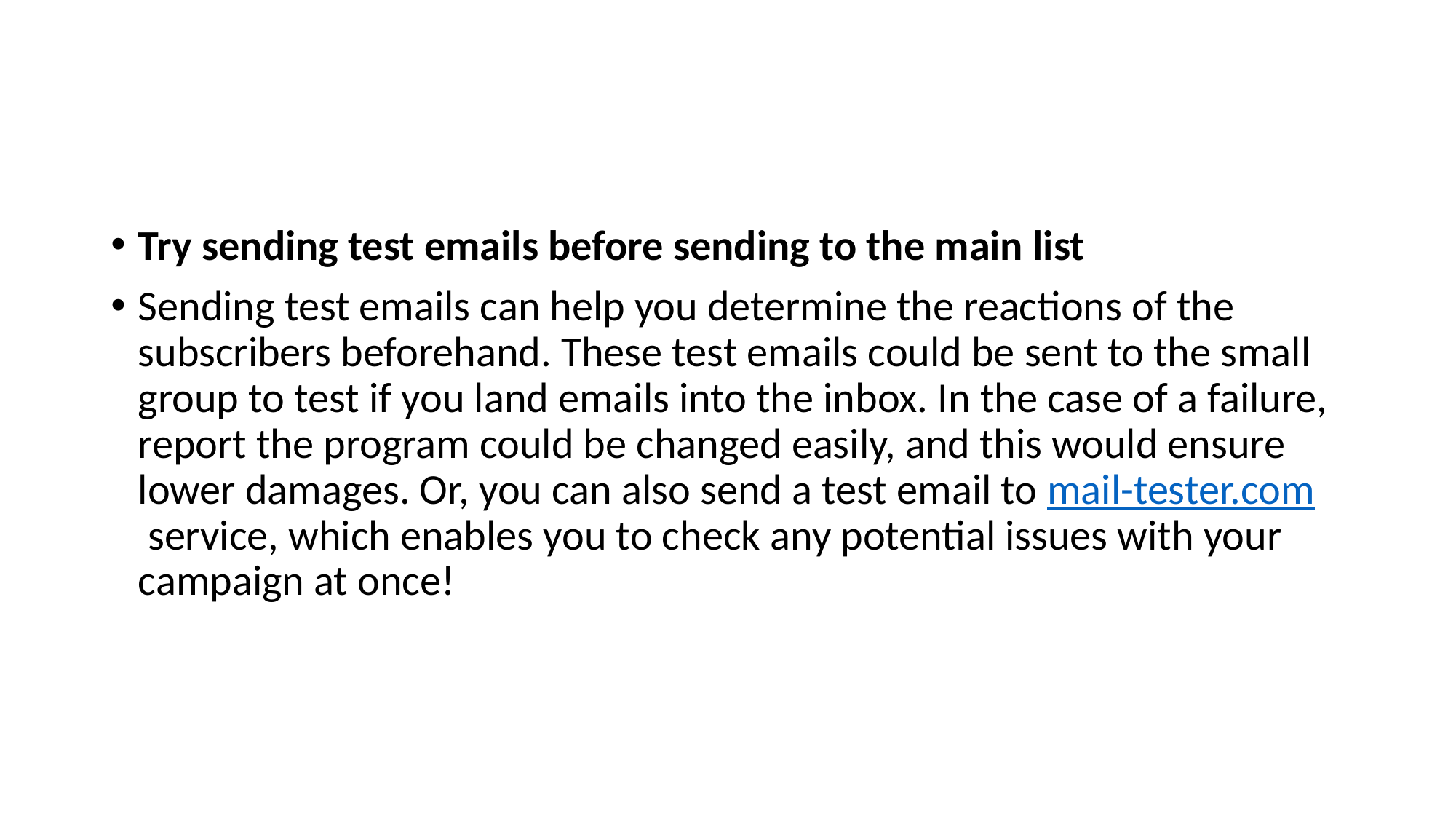

#
Try sending test emails before sending to the main list
Sending test emails can help you determine the reactions of the subscribers beforehand. These test emails could be sent to the small group to test if you land emails into the inbox. In the case of a failure, report the program could be changed easily, and this would ensure lower damages. Or, you can also send a test email to mail-tester.com service, which enables you to check any potential issues with your campaign at once!